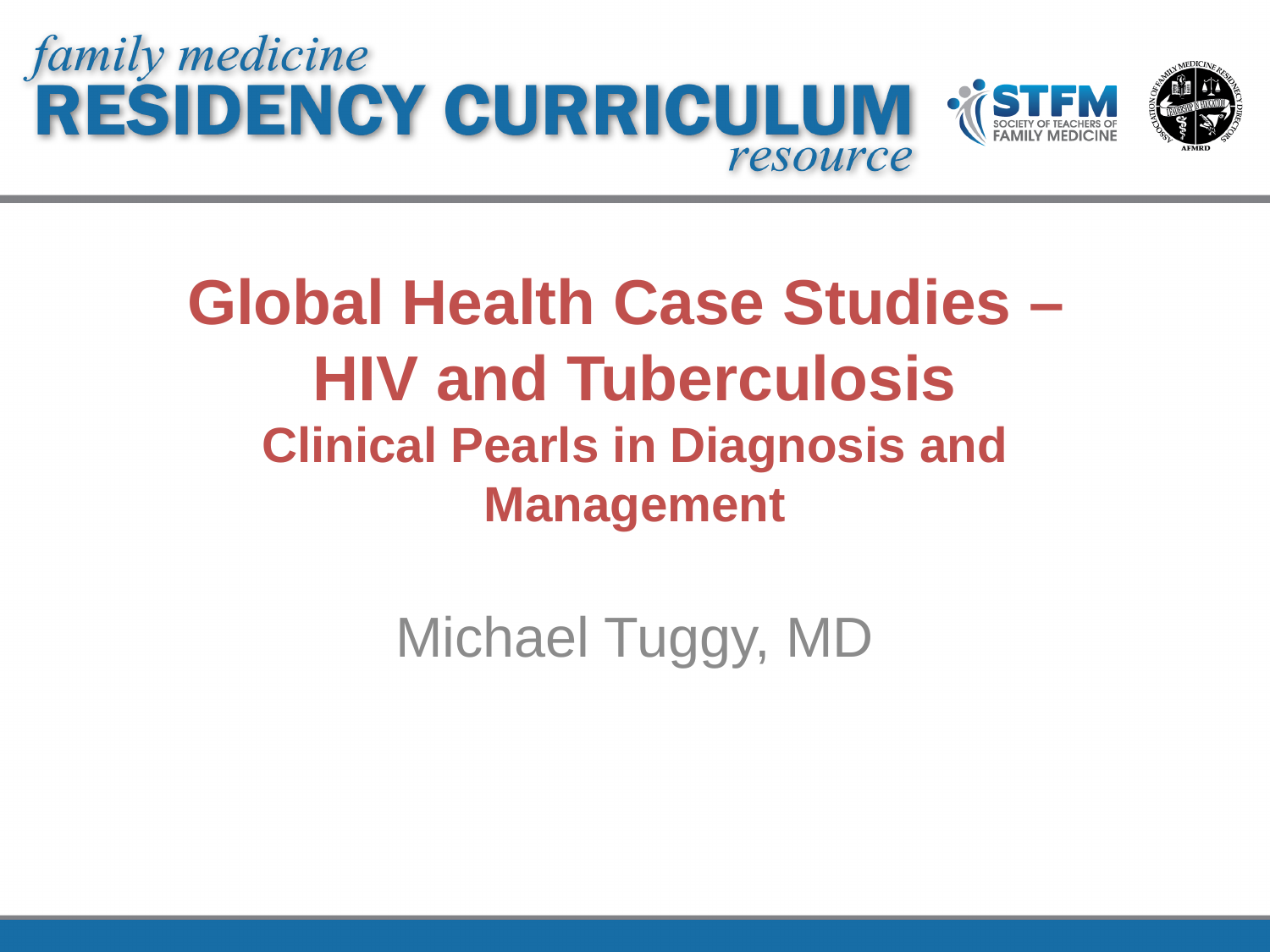

# Global Health Case Studies – HIV and Tuberculosis Clinical Pearls in Diagnosis and Management
Michael Tuggy, MD